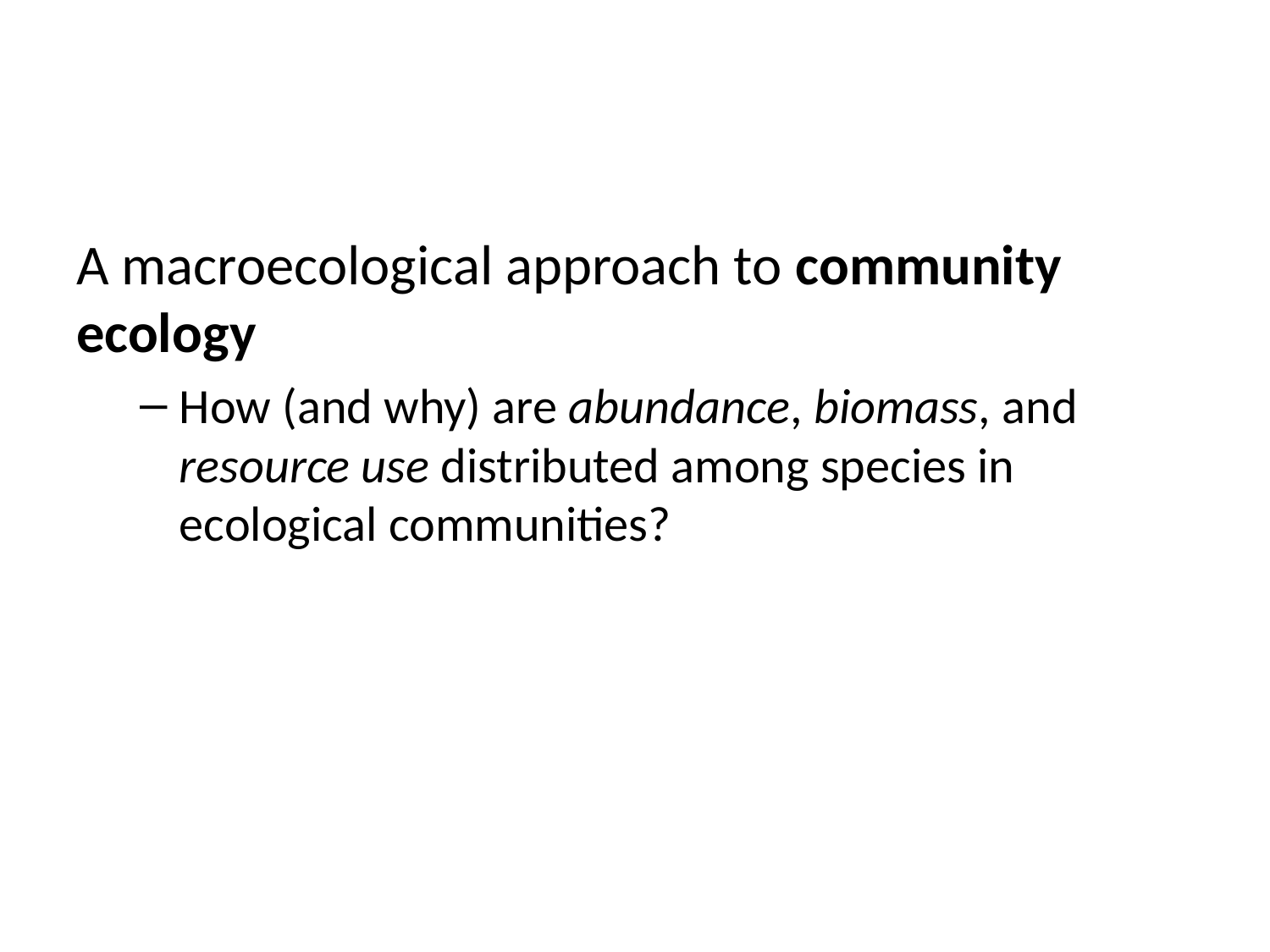

A macroecological approach to community ecology
How (and why) are abundance, biomass, and resource use distributed among species in ecological communities?